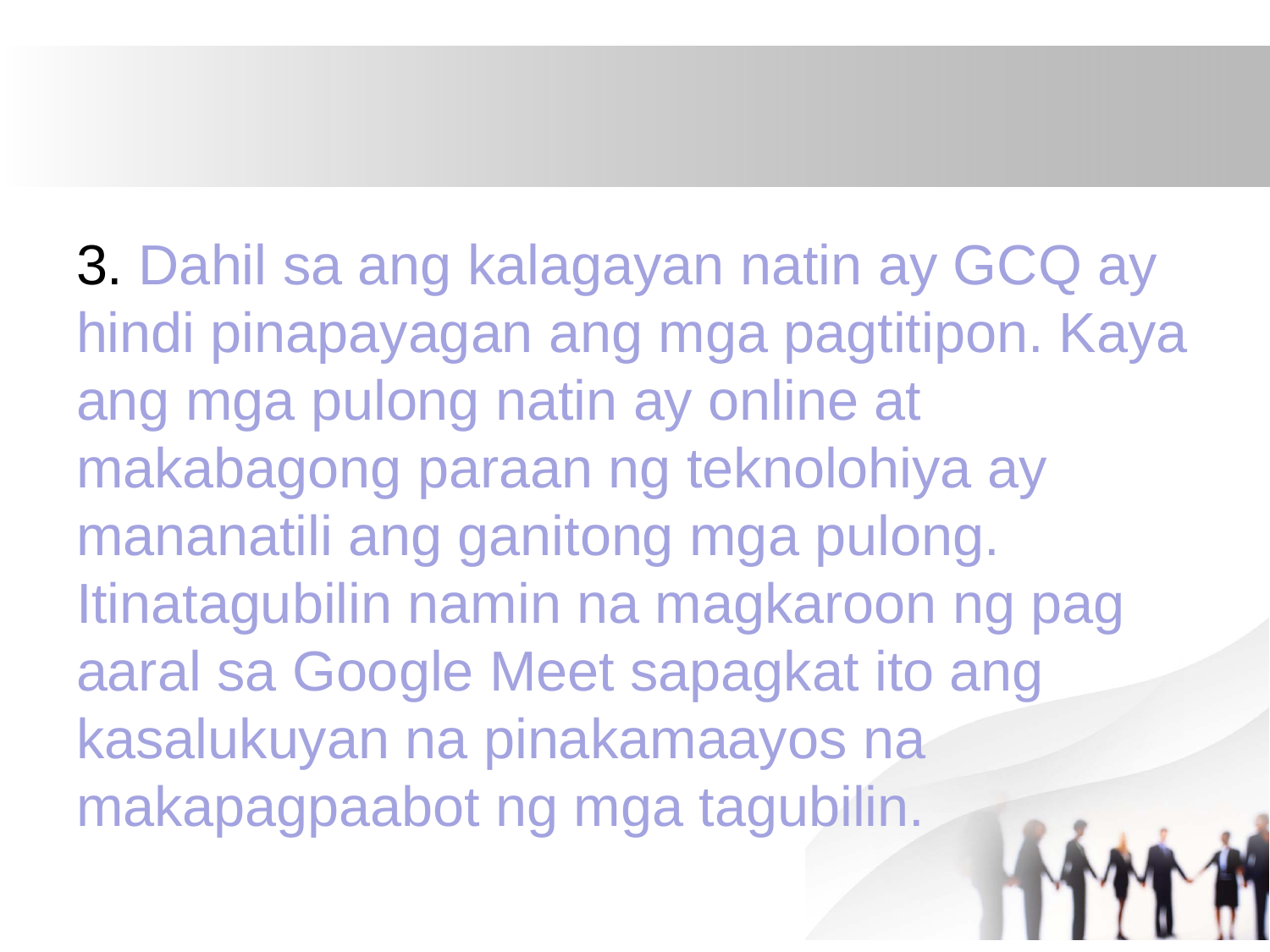

#
3. Dahil sa ang kalagayan natin ay GCQ ay hindi pinapayagan ang mga pagtitipon. Kaya ang mga pulong natin ay online at makabagong paraan ng teknolohiya ay mananatili ang ganitong mga pulong. Itinatagubilin namin na magkaroon ng pag aaral sa Google Meet sapagkat ito ang kasalukuyan na pinakamaayos na makapagpaabot ng mga tagubilin.